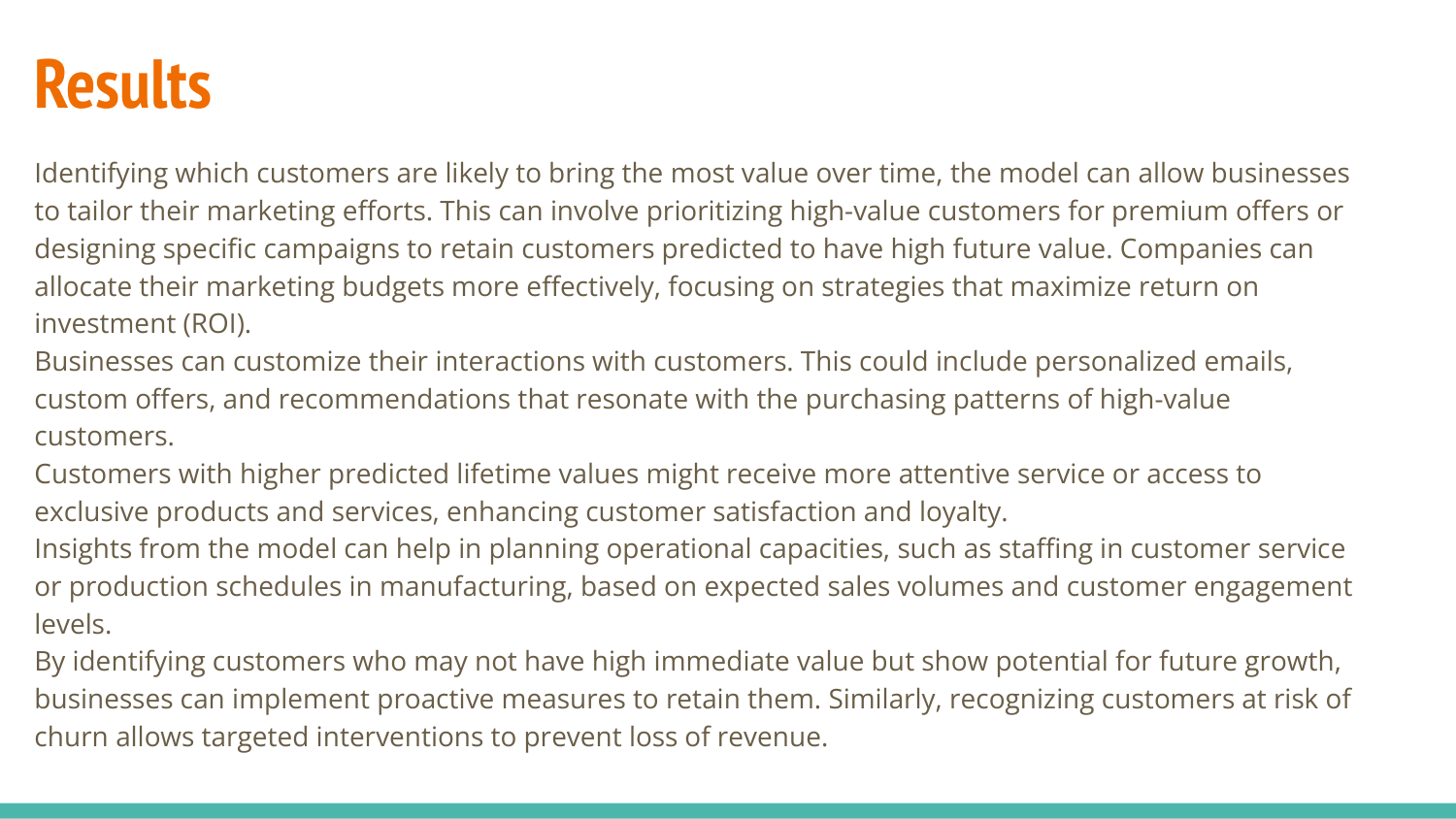

# Results
Identifying which customers are likely to bring the most value over time, the model can allow businesses to tailor their marketing efforts. This can involve prioritizing high-value customers for premium offers or designing specific campaigns to retain customers predicted to have high future value. Companies can allocate their marketing budgets more effectively, focusing on strategies that maximize return on investment (ROI).
Businesses can customize their interactions with customers. This could include personalized emails, custom offers, and recommendations that resonate with the purchasing patterns of high-value customers.
Customers with higher predicted lifetime values might receive more attentive service or access to exclusive products and services, enhancing customer satisfaction and loyalty.
Insights from the model can help in planning operational capacities, such as staffing in customer service or production schedules in manufacturing, based on expected sales volumes and customer engagement levels.
By identifying customers who may not have high immediate value but show potential for future growth, businesses can implement proactive measures to retain them. Similarly, recognizing customers at risk of churn allows targeted interventions to prevent loss of revenue.